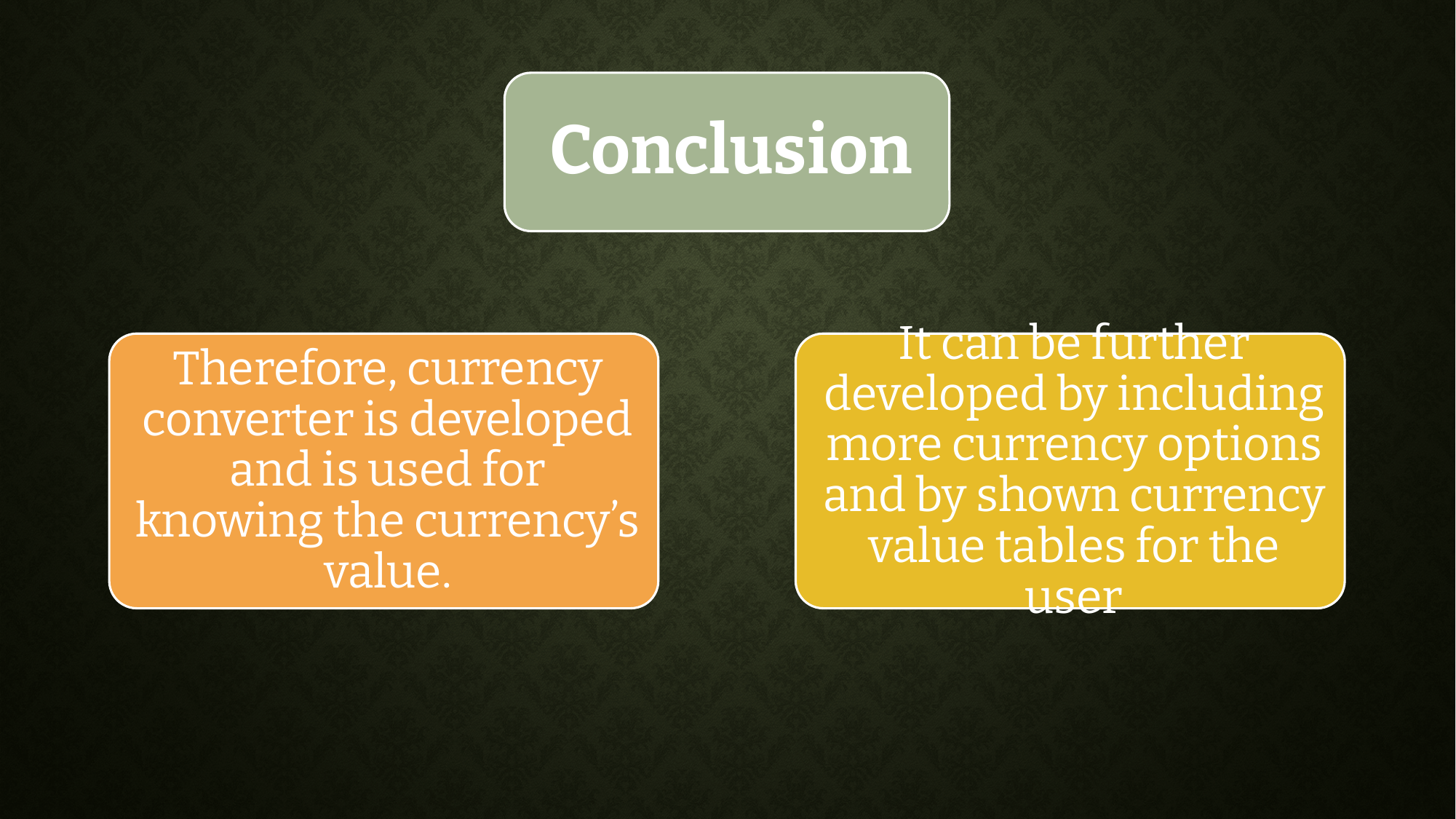

Conclusion
Therefore, currency converter is developed and is used for knowing the currency’s value.
It can be further developed by including more currency options and by shown currency value tables for the user